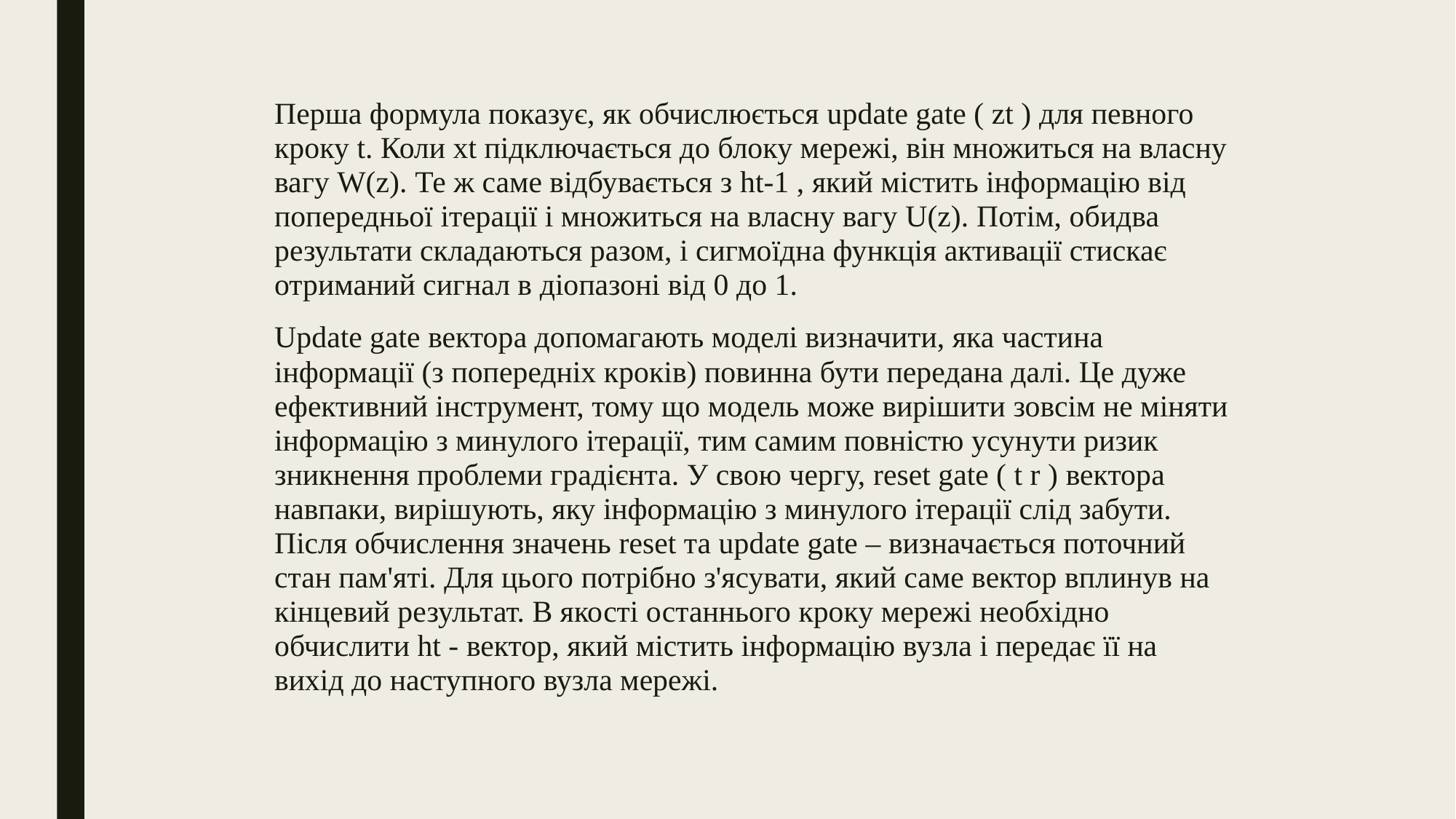

Перша формула показує, як обчислюється update gate ( zt ) для певного кроку t. Коли xt підключається до блоку мережі, він множиться на власну вагу W(z). Те ж саме відбувається з ht-1 , який містить інформацію від попередньої ітерації і множиться на власну вагу U(z). Потім, обидва результати складаються разом, і сигмоїдна функція активації стискає отриманий сигнал в діопазоні від 0 до 1.
Update gate вектора допомагають моделі визначити, яка частина інформації (з попередніх кроків) повинна бути передана далі. Це дуже ефективний інструмент, тому що модель може вирішити зовсім не міняти інформацію з минулого ітерації, тим самим повністю усунути ризик зникнення проблеми градієнта. У свою чергу, reset gate ( t r ) вектора навпаки, вирішують, яку інформацію з минулого ітерації слід забути. Після обчислення значень reset та update gate – визначається поточний стан пам'яті. Для цього потрібно з'ясувати, який саме вектор вплинув на кінцевий результат. В якості останнього кроку мережі необхідно обчислити ht - вектор, який містить інформацію вузла і передає її на вихід до наступного вузла мережі.